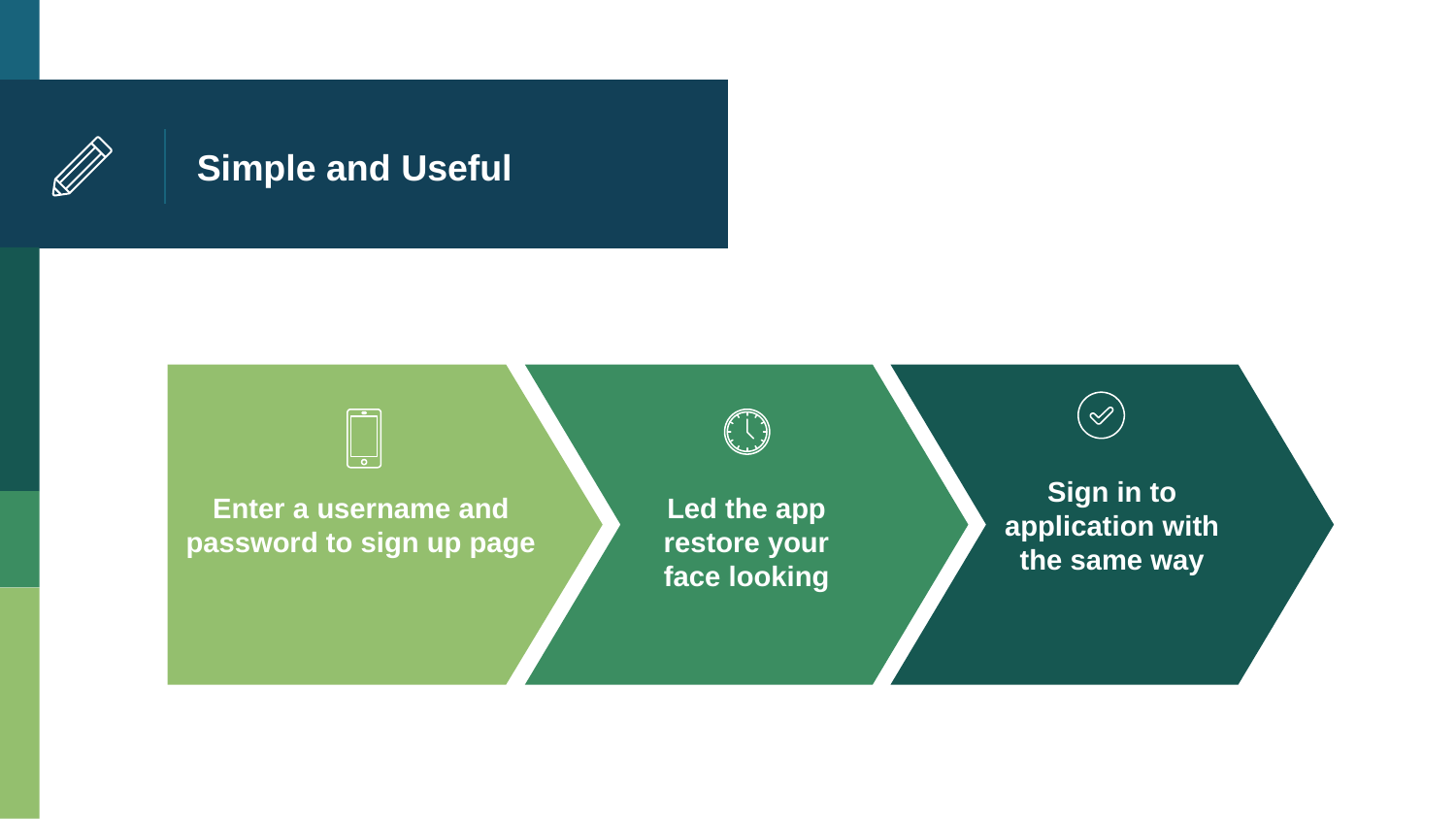

# Simple and Useful

Enter a username and password to sign up page

Led the app restore your face looking
Sign in to application with the same way